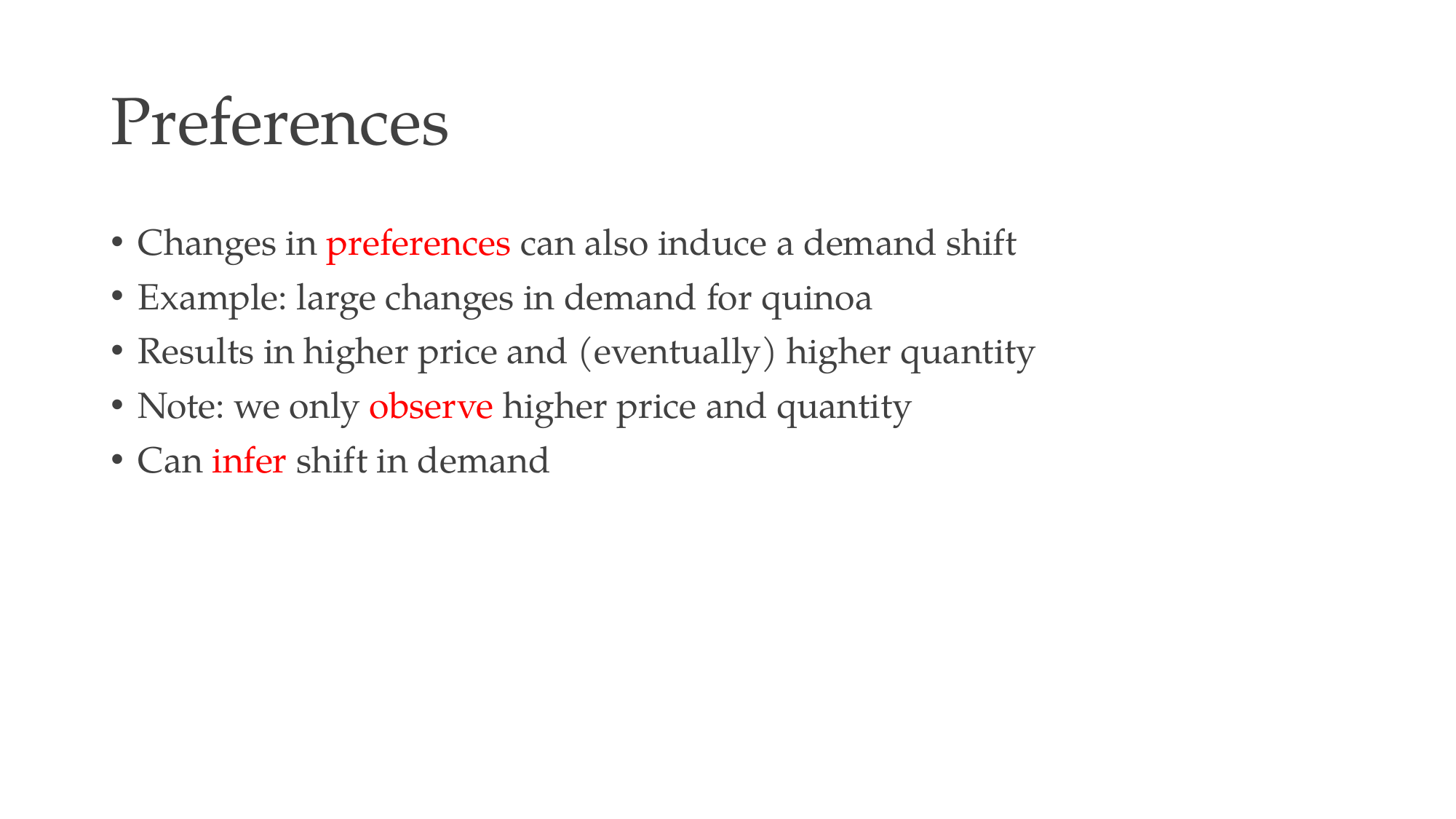

# Preferences
Changes in preferences can also induce a demand shift
Example: large changes in demand for quinoa
Results in higher price and (eventually) higher quantity
Note: we only observe higher price and quantity
Can infer shift in demand